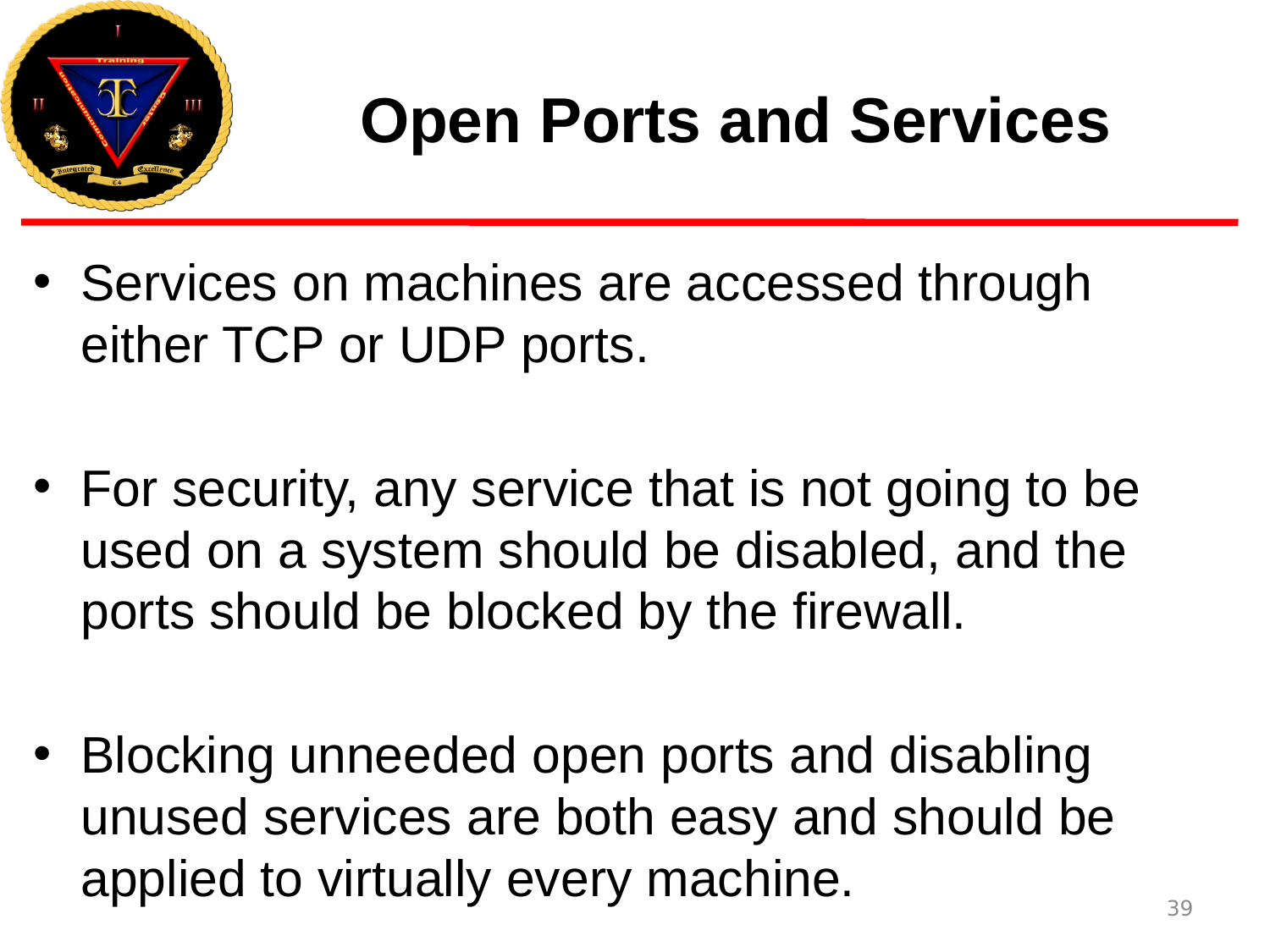

# Open Ports and Services
Services on machines are accessed through either TCP or UDP ports.

For security, any service that is not going to be used on a system should be disabled, and the ports should be blocked by the firewall.

Blocking unneeded open ports and disabling unused services are both easy and should be applied to virtually every machine.
39